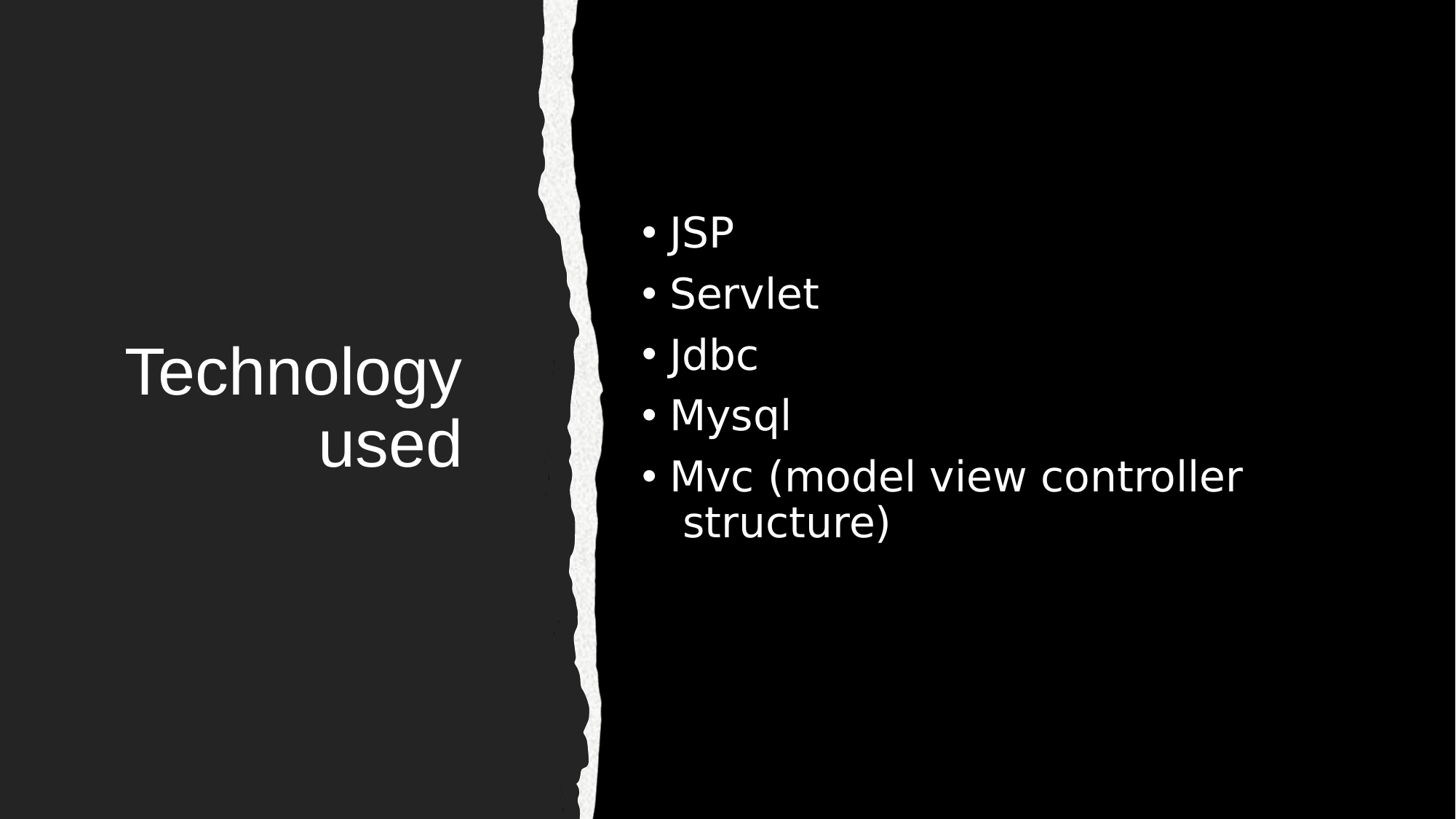

# Technology used
JSP
Servlet
Jdbc
Mysql
Mvc (model view controller   structure)